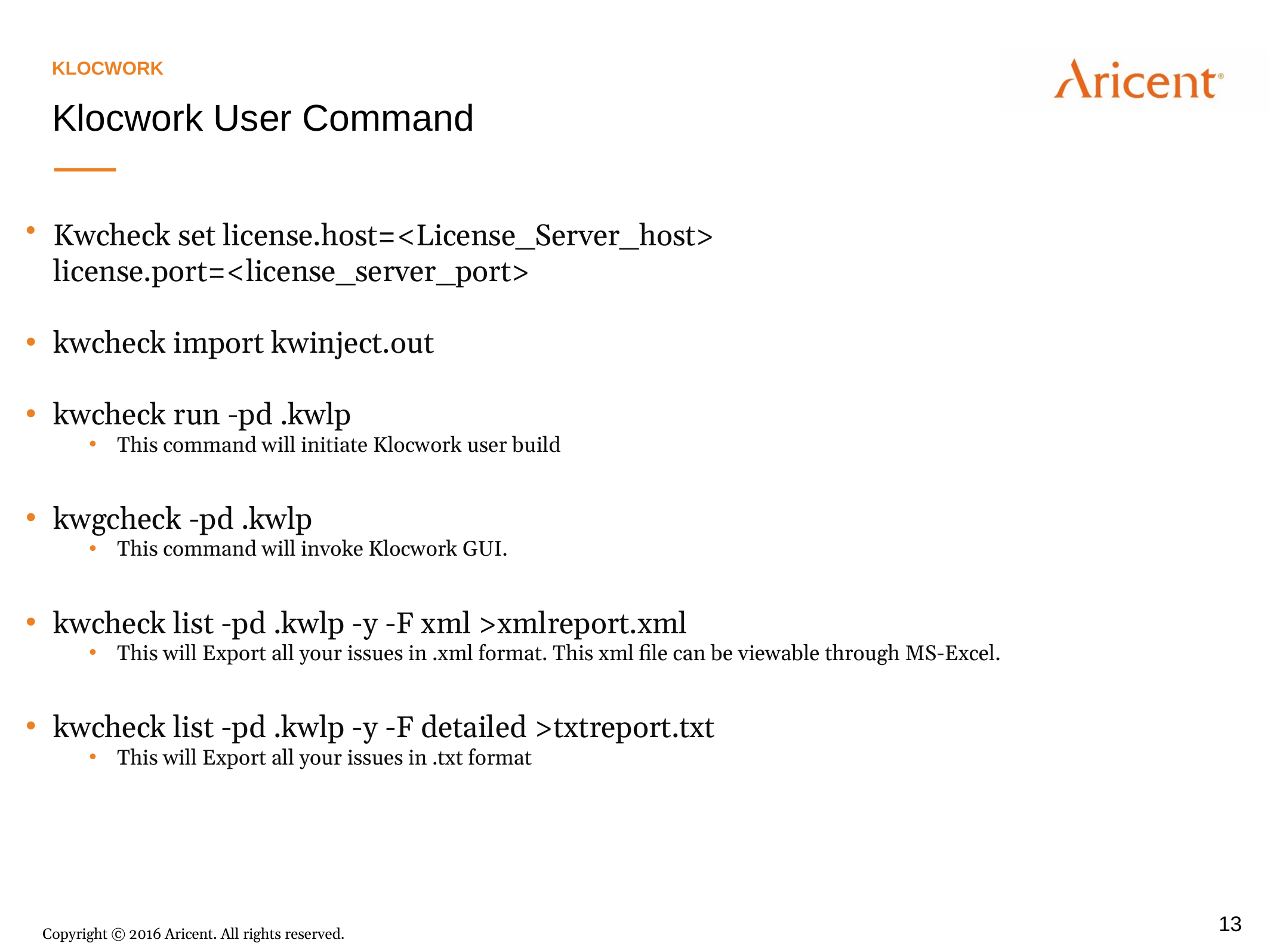

Klocwork
Klocwork User Command
Kwcheck set license.host=<License_Server_host> license.port=<license_server_port>

kwcheck import kwinject.out

kwcheck run -pd .kwlp
This command will initiate Klocwork user build

kwgcheck -pd .kwlp
This command will invoke Klocwork GUI.

kwcheck list -pd .kwlp -y -F xml >xmlreport.xml
This will Export all your issues in .xml format. This xml file can be viewable through MS-Excel.

kwcheck list -pd .kwlp -y -F detailed >txtreport.txt
This will Export all your issues in .txt format